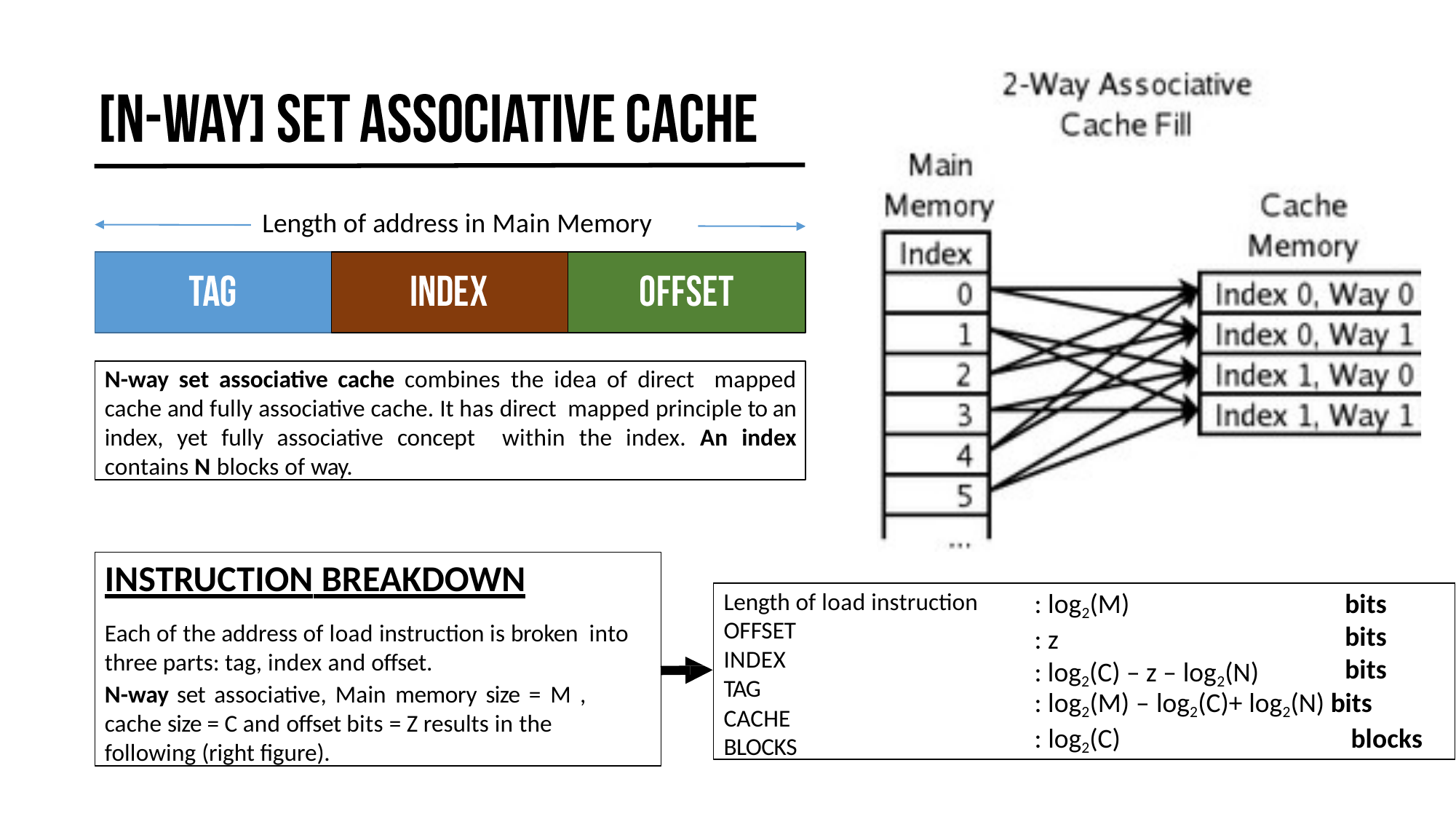

# Length of address in Main Memory

N-way set associative cache combines the idea of direct  mapped cache and fully associative cache. It has direct  mapped principle to an index, yet fully associative concept  within the index. An index contains N blocks of way.
INSTRUCTION BREAKDOWN
Each of the address of load instruction is broken  into three parts: tag, index and offset.
N-way set associative, Main memory size = M ,
cache size = C and offset bits = Z results in the  following (right figure).

Length of load instruction  OFFSET
INDEX  TAG
CACHE BLOCKS
: log2(M)
: z
: log2(C) – z – log2(N)
bits  bits  bits

: log2(M) – log2(C)+ log2(N) bits
: log2(C)	blocks